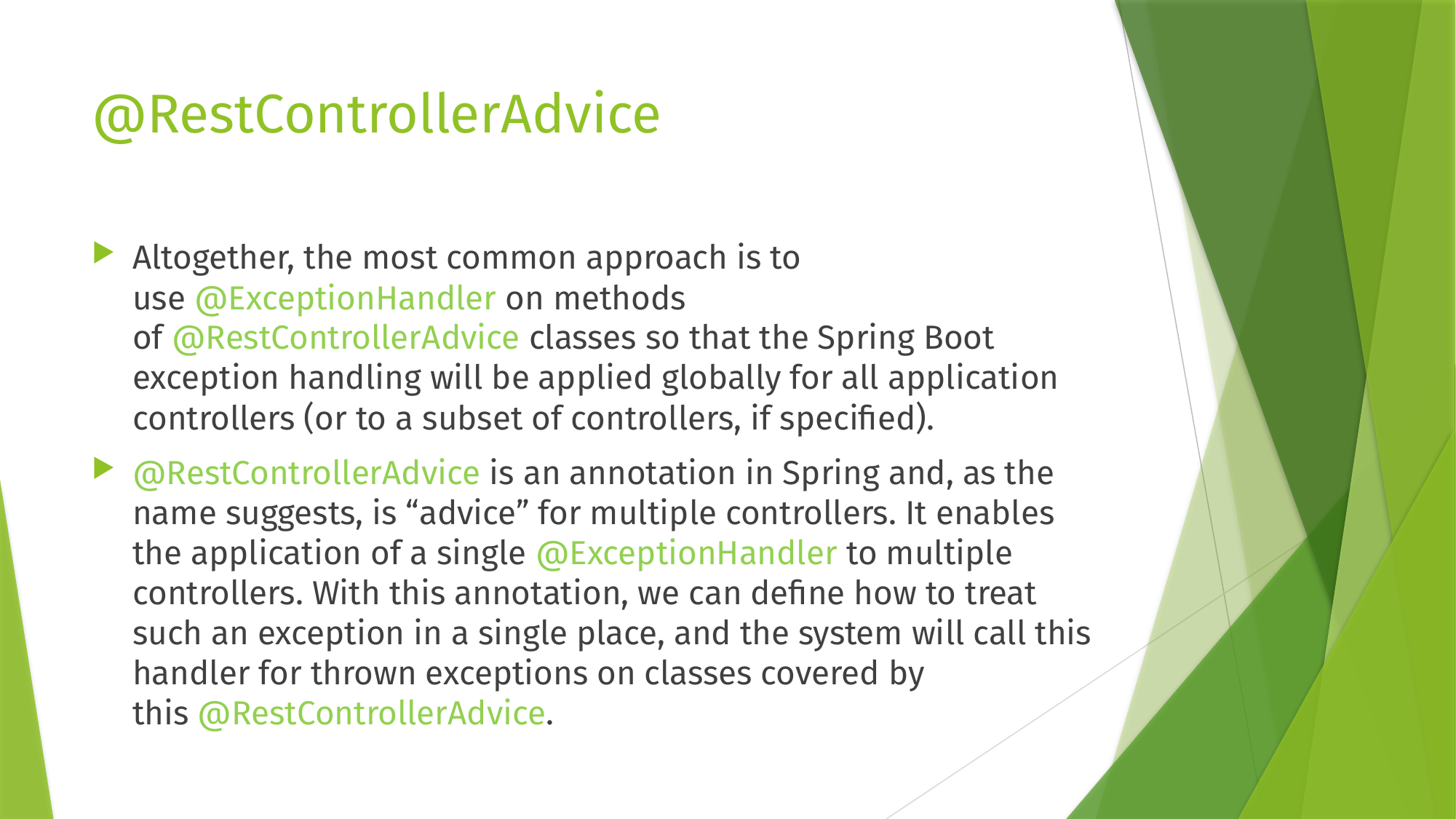

# @RestControllerAdvice
Altogether, the most common approach is to use @ExceptionHandler on methods of @RestControllerAdvice classes so that the Spring Boot exception handling will be applied globally for all application controllers (or to a subset of controllers, if specified).
@RestControllerAdvice is an annotation in Spring and, as the name suggests, is “advice” for multiple controllers. It enables the application of a single @ExceptionHandler to multiple controllers. With this annotation, we can define how to treat such an exception in a single place, and the system will call this handler for thrown exceptions on classes covered by this @RestControllerAdvice.